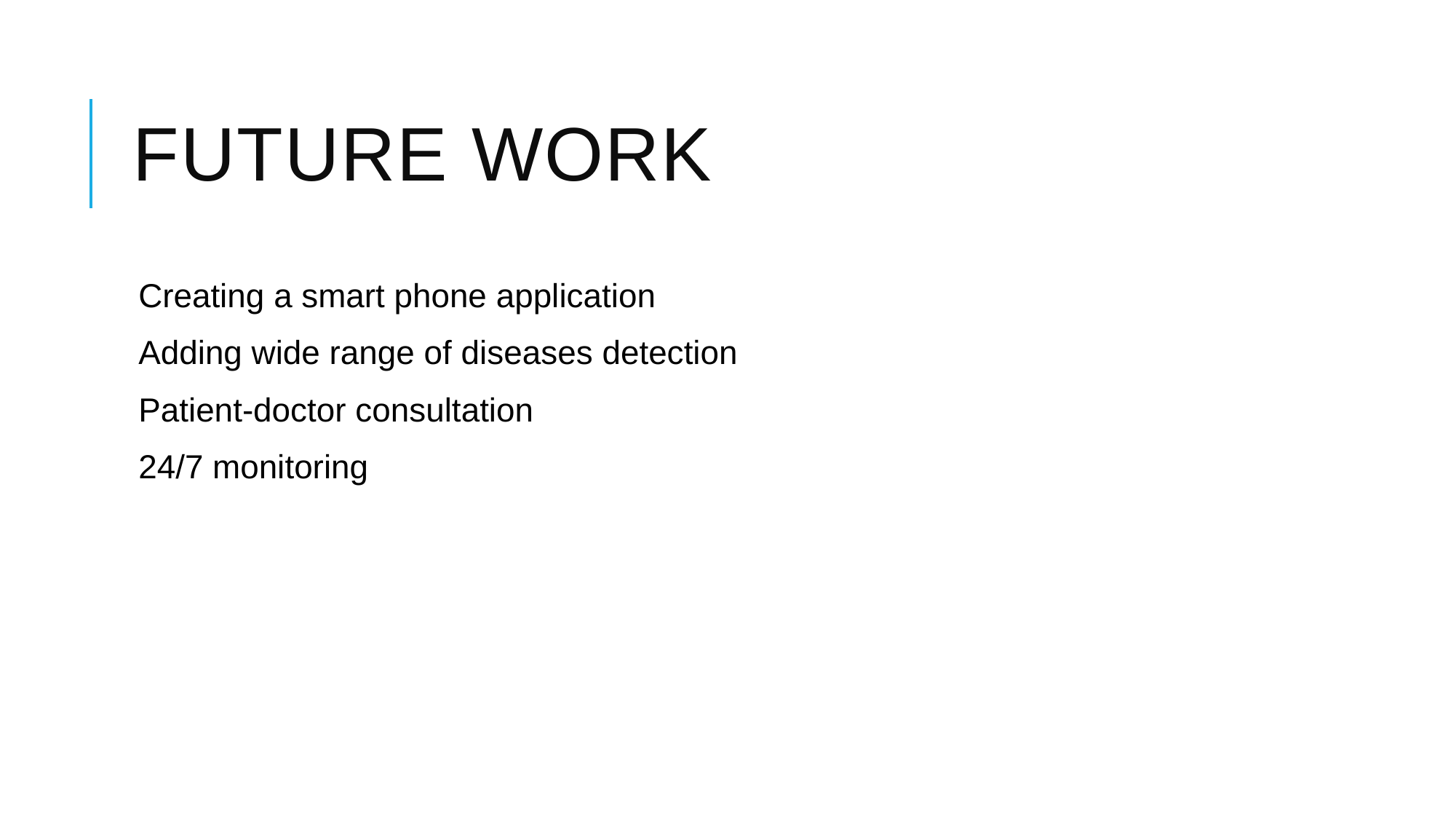

# Future work
Creating a smart phone application
Adding wide range of diseases detection
Patient-doctor consultation
24/7 monitoring